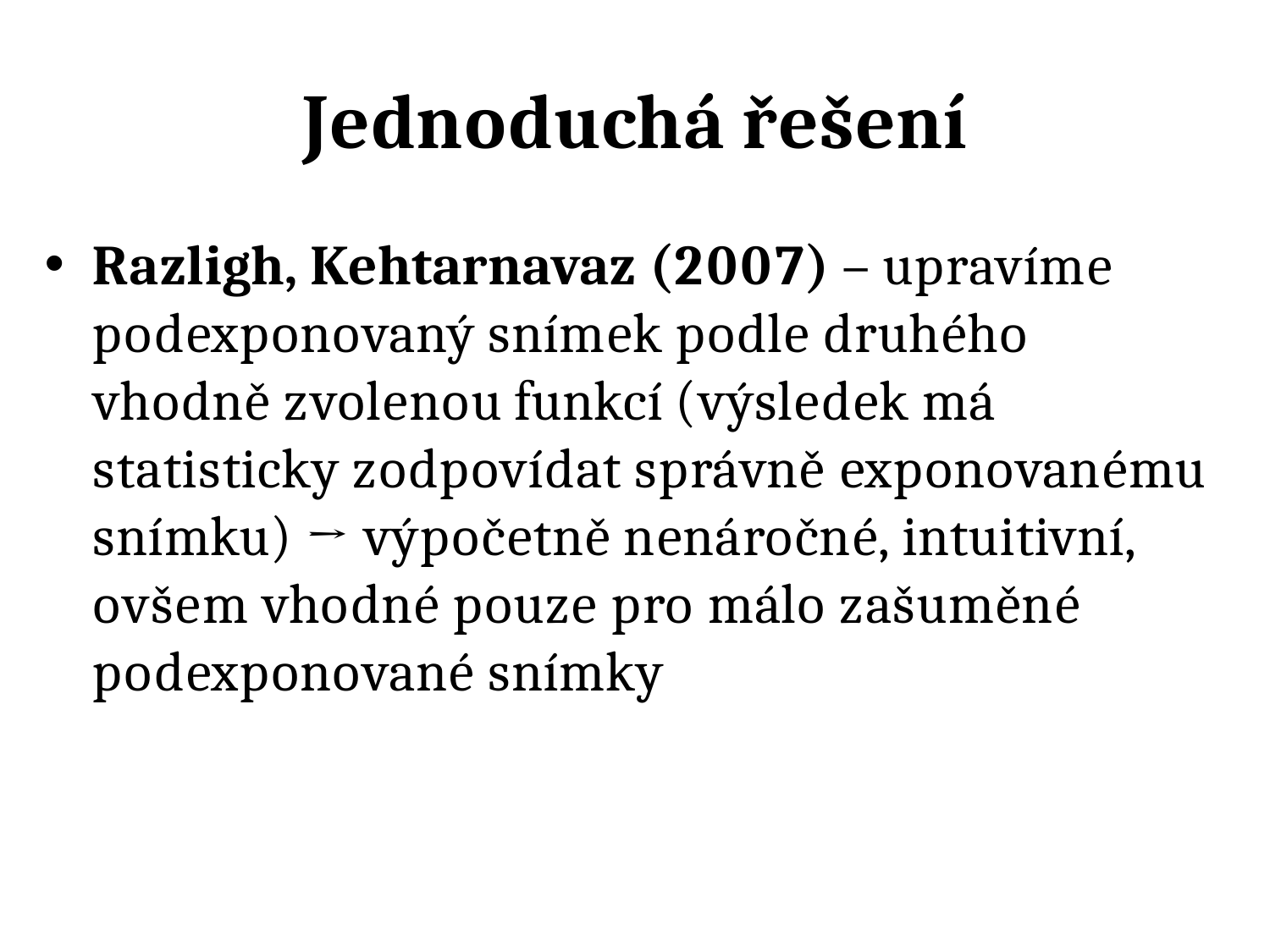

# Jednoduchá řešení
Razligh, Kehtarnavaz (2007) – upravíme podexponovaný snímek podle druhého vhodně zvolenou funkcí (výsledek má statisticky zodpovídat správně exponovanému snímku) → výpočetně nenáročné, intuitivní, ovšem vhodné pouze pro málo zašuměné podexponované snímky